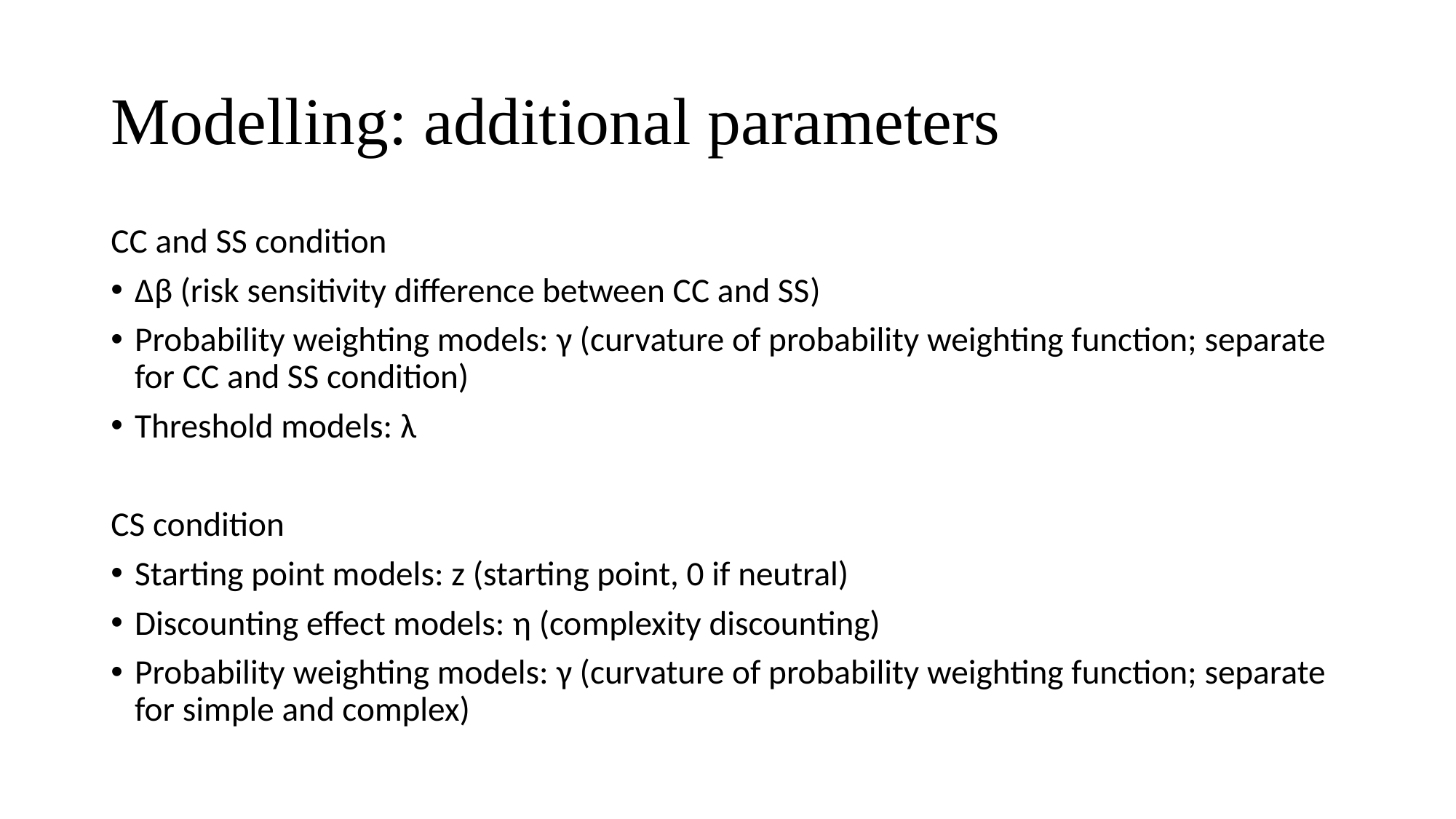

# Modelling: additional parameters
CC and SS condition
∆β (risk sensitivity difference between CC and SS)
Probability weighting models: γ (curvature of probability weighting function; separate for CC and SS condition)
Threshold models: λ

CS condition
Starting point models: z (starting point, 0 if neutral)
Discounting effect models: η (complexity discounting)
Probability weighting models: γ (curvature of probability weighting function; separate for simple and complex)